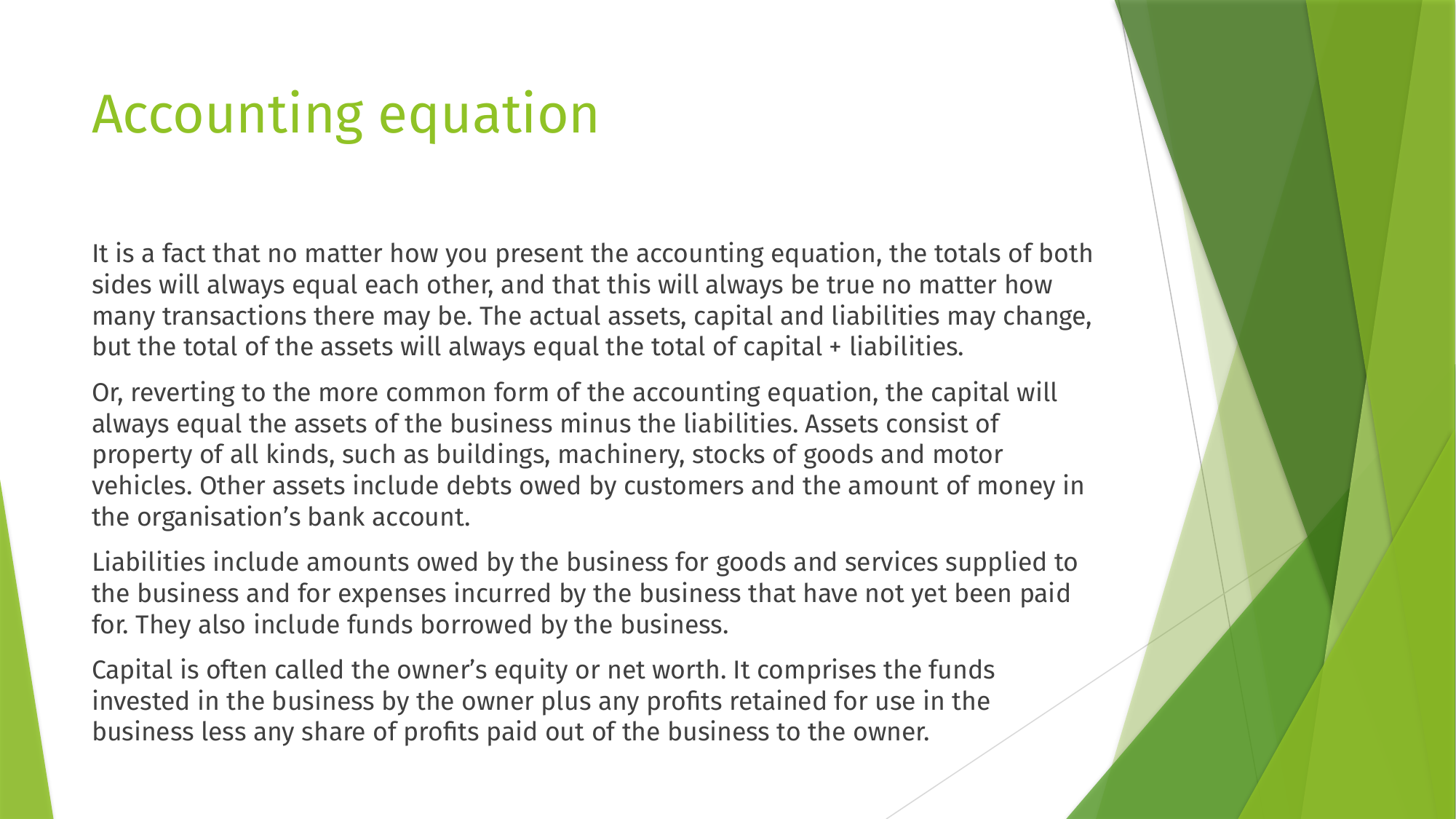

# Accounting equation
It is a fact that no matter how you present the accounting equation, the totals of both sides will always equal each other, and that this will always be true no matter how many transactions there may be. The actual assets, capital and liabilities may change, but the total of the assets will always equal the total of capital + liabilities.
Or, reverting to the more common form of the accounting equation, the capital will always equal the assets of the business minus the liabilities. Assets consist of property of all kinds, such as buildings, machinery, stocks of goods and motor vehicles. Other assets include debts owed by customers and the amount of money in the organisation’s bank account.
Liabilities include amounts owed by the business for goods and services supplied to the business and for expenses incurred by the business that have not yet been paid for. They also include funds borrowed by the business.
Capital is often called the owner’s equity or net worth. It comprises the funds invested in the business by the owner plus any profits retained for use in the business less any share of profits paid out of the business to the owner.